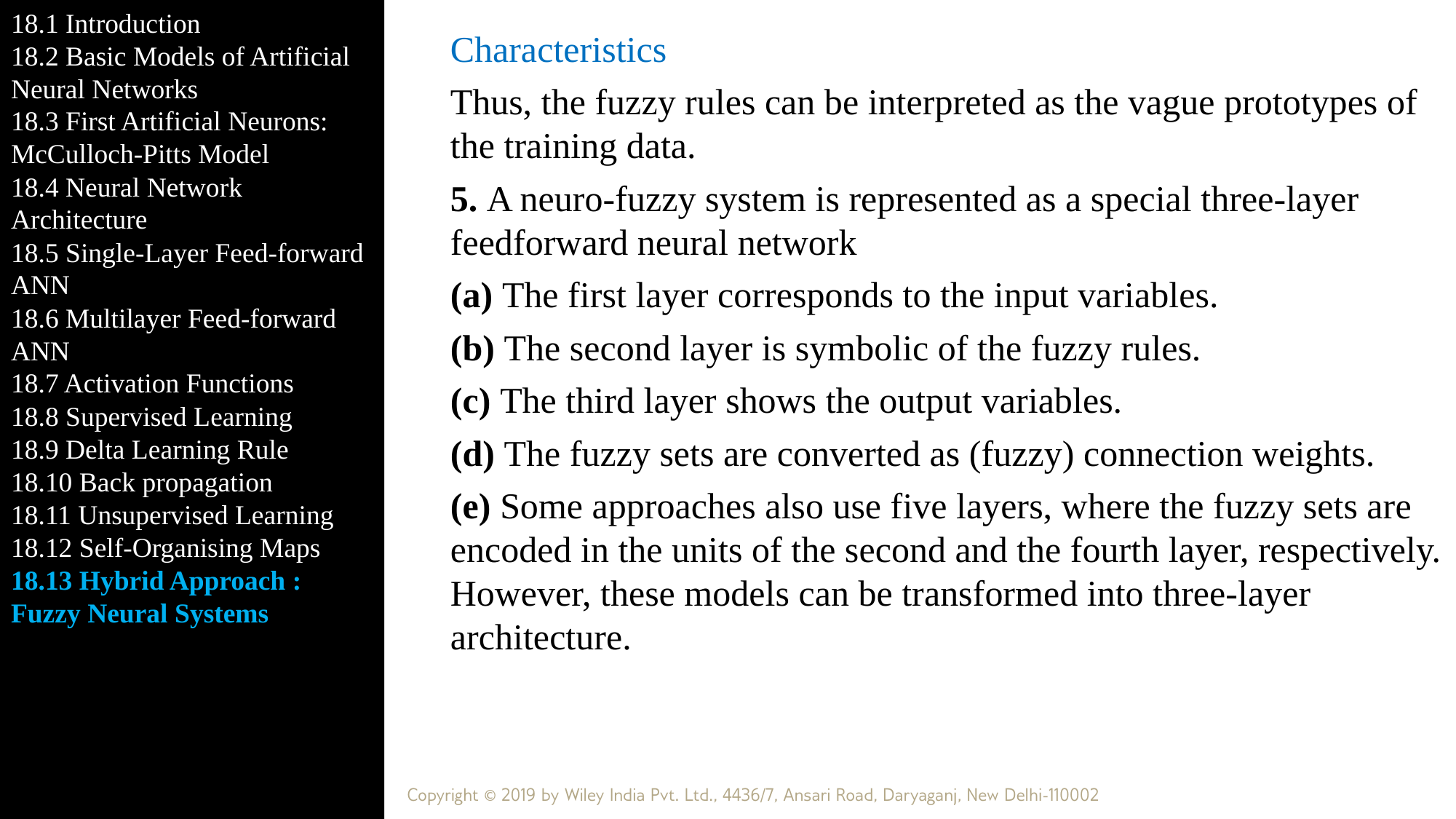

18.1 Introduction
18.2 Basic Models of Artificial Neural Networks
18.3 First Artificial Neurons: McCulloch-Pitts Model
18.4 Neural Network Architecture
18.5 Single-Layer Feed-forward ANN
18.6 Multilayer Feed-forward ANN
18.7 Activation Functions
18.8 Supervised Learning
18.9 Delta Learning Rule
18.10 Back propagation
18.11 Unsupervised Learning
18.12 Self-Organising Maps
18.13 Hybrid Approach : Fuzzy Neural Systems

Characteristics
Thus, the fuzzy rules can be interpreted as the vague prototypes of the training data.
5. A neuro-fuzzy system is represented as a special three-layer feedforward neural network
(a) The first layer corresponds to the input variables.
(b) The second layer is symbolic of the fuzzy rules.
(c) The third layer shows the output variables.
(d) The fuzzy sets are converted as (fuzzy) connection weights.
(e) Some approaches also use five layers, where the fuzzy sets are encoded in the units of the second and the fourth layer, respectively. However, these models can be transformed into three-layer architecture.

Copyright © 2019 by Wiley India Pvt. Ltd., 4436/7, Ansari Road, Daryaganj, New Delhi-110002